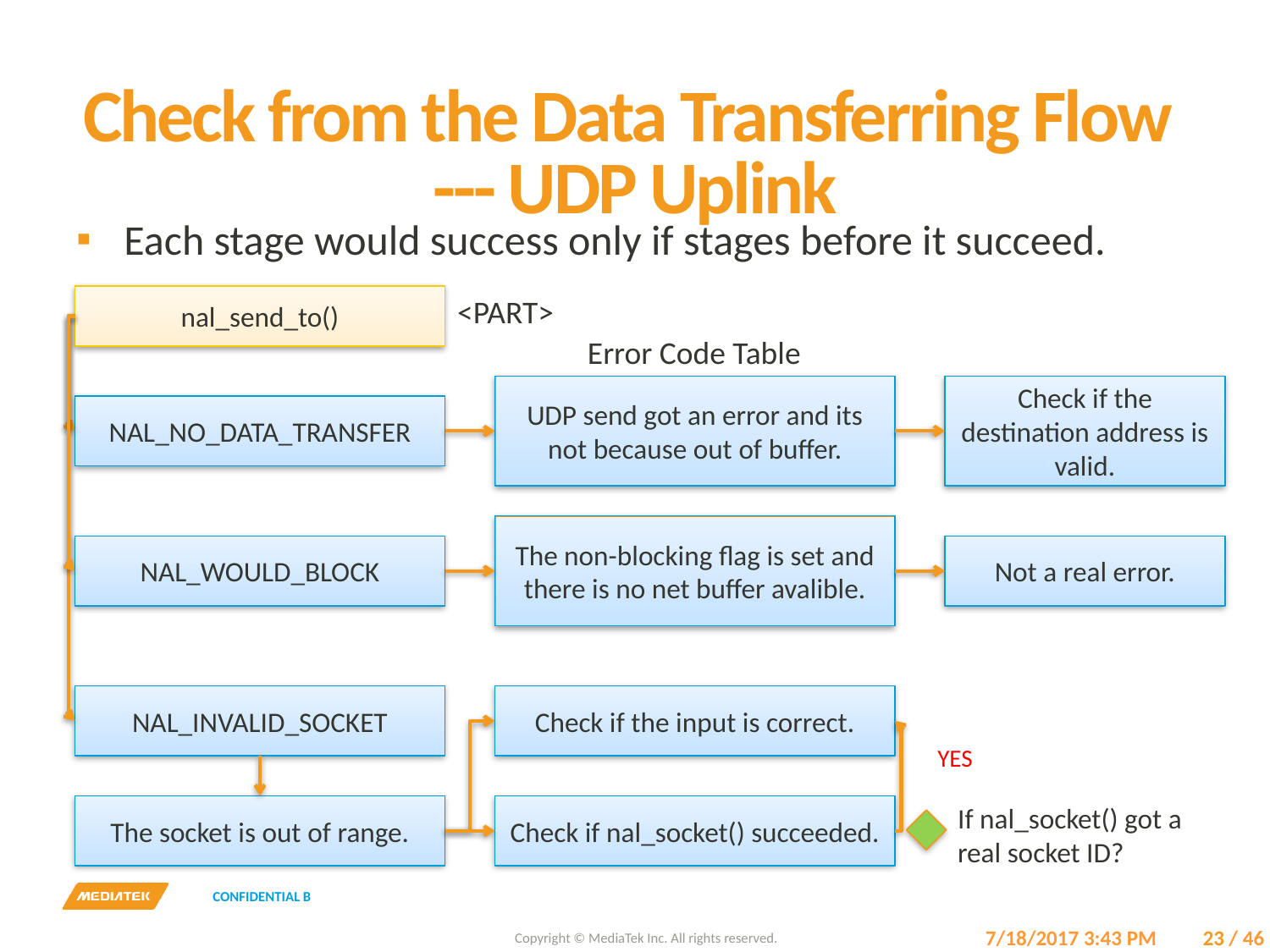

# Check from the Data Transferring Flow --- UDP Uplink
Each stage would success only if stages before it succeed.
nal_send_to()
<PART>
Error Code Table
UDP send got an error and its not because out of buffer.
Check if the destination address is valid.
NAL_NO_DATA_TRANSFER
The non-blocking flag is set and there is no net buffer avalible.
NAL_WOULD_BLOCK
Not a real error.
NAL_INVALID_SOCKET
Check if the input is correct.
YES
If nal_socket() got a real socket ID?
The socket is out of range.
Check if nal_socket() succeeded.

7/18/2017 3:43 PM
23
/ 46